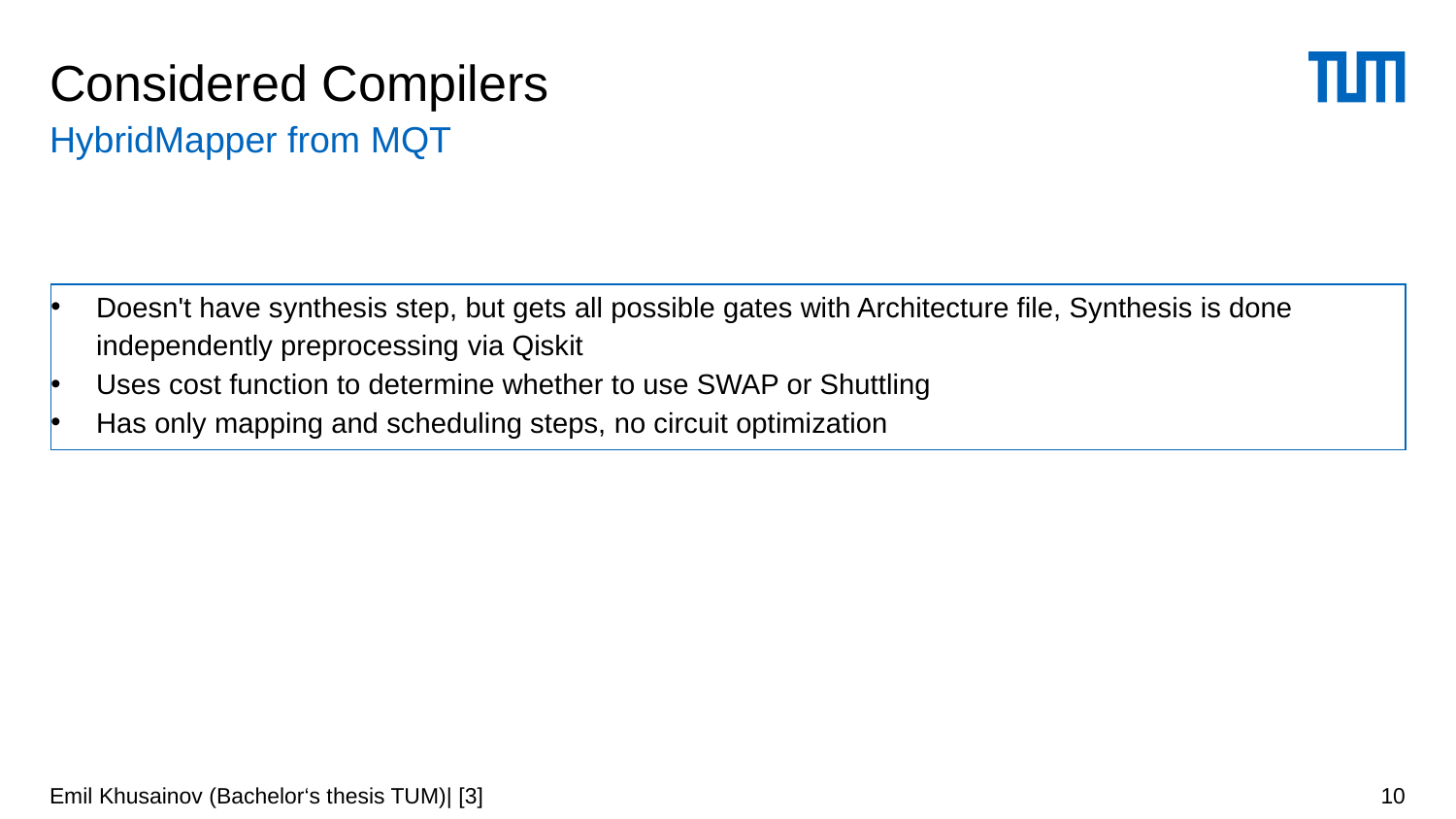

# Considered Compilers
HybridMapper from MQT
Doesn't have synthesis step, but gets all possible gates with Architecture file, Synthesis is done independently preprocessing via Qiskit
Uses cost function to determine whether to use SWAP or Shuttling
Has only mapping and scheduling steps, no circuit optimization

Emil Khusainov (Bachelor‘s thesis TUM)| [3]
10